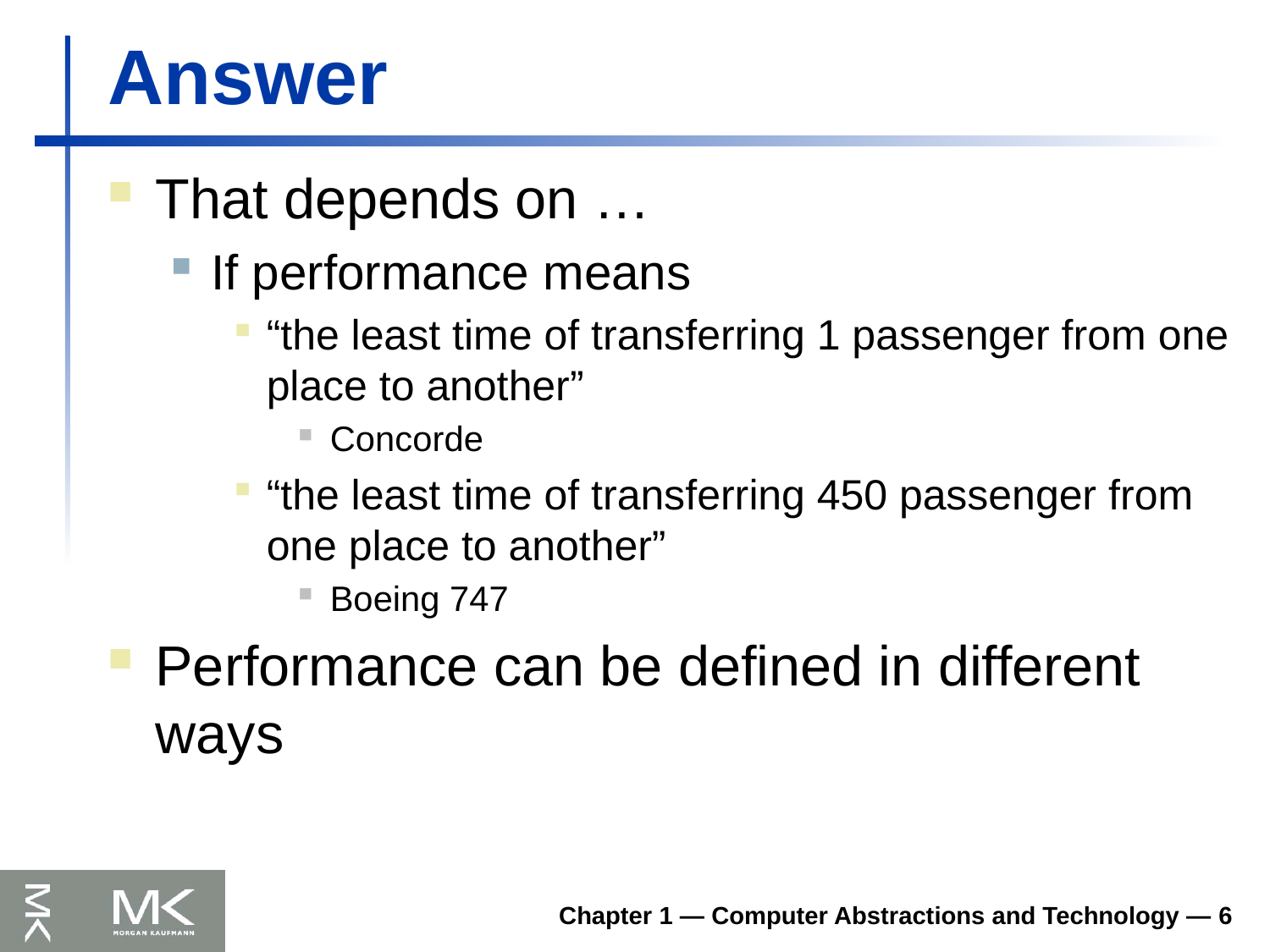

# Answer
That depends on …
If performance means
“the least time of transferring 1 passenger from one place to another”
Concorde
“the least time of transferring 450 passenger from one place to another”
Boeing 747
Performance can be defined in different ways
Chapter 1 — Computer Abstractions and Technology — 6